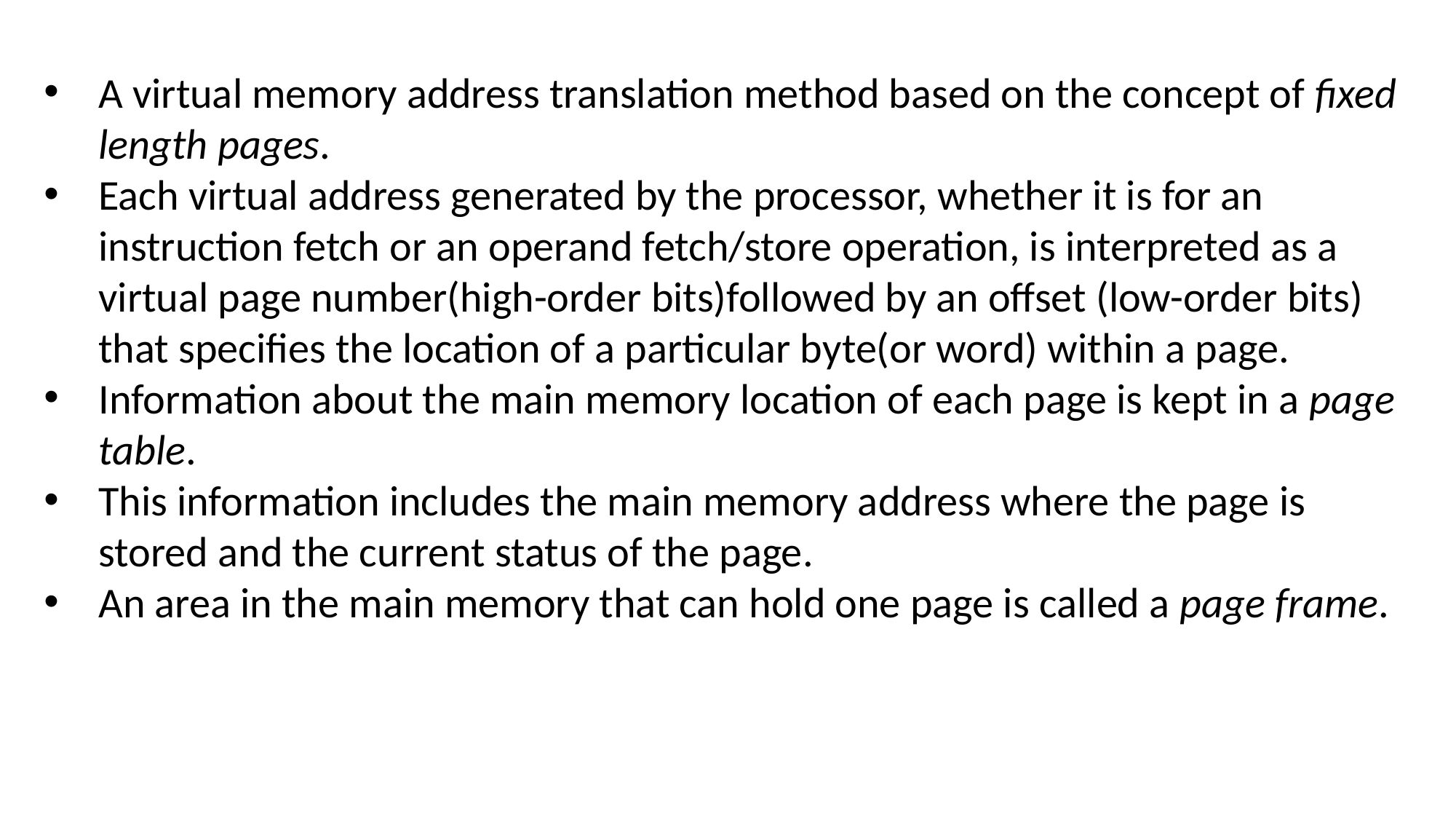

A virtual memory address translation method based on the concept of fixed length pages.
Each virtual address generated by the processor, whether it is for an instruction fetch or an operand fetch/store operation, is interpreted as a virtual page number(high-order bits)followed by an offset (low-order bits) that specifies the location of a particular byte(or word) within a page.
Information about the main memory location of each page is kept in a page table.
This information includes the main memory address where the page is stored and the current status of the page.
An area in the main memory that can hold one page is called a page frame.